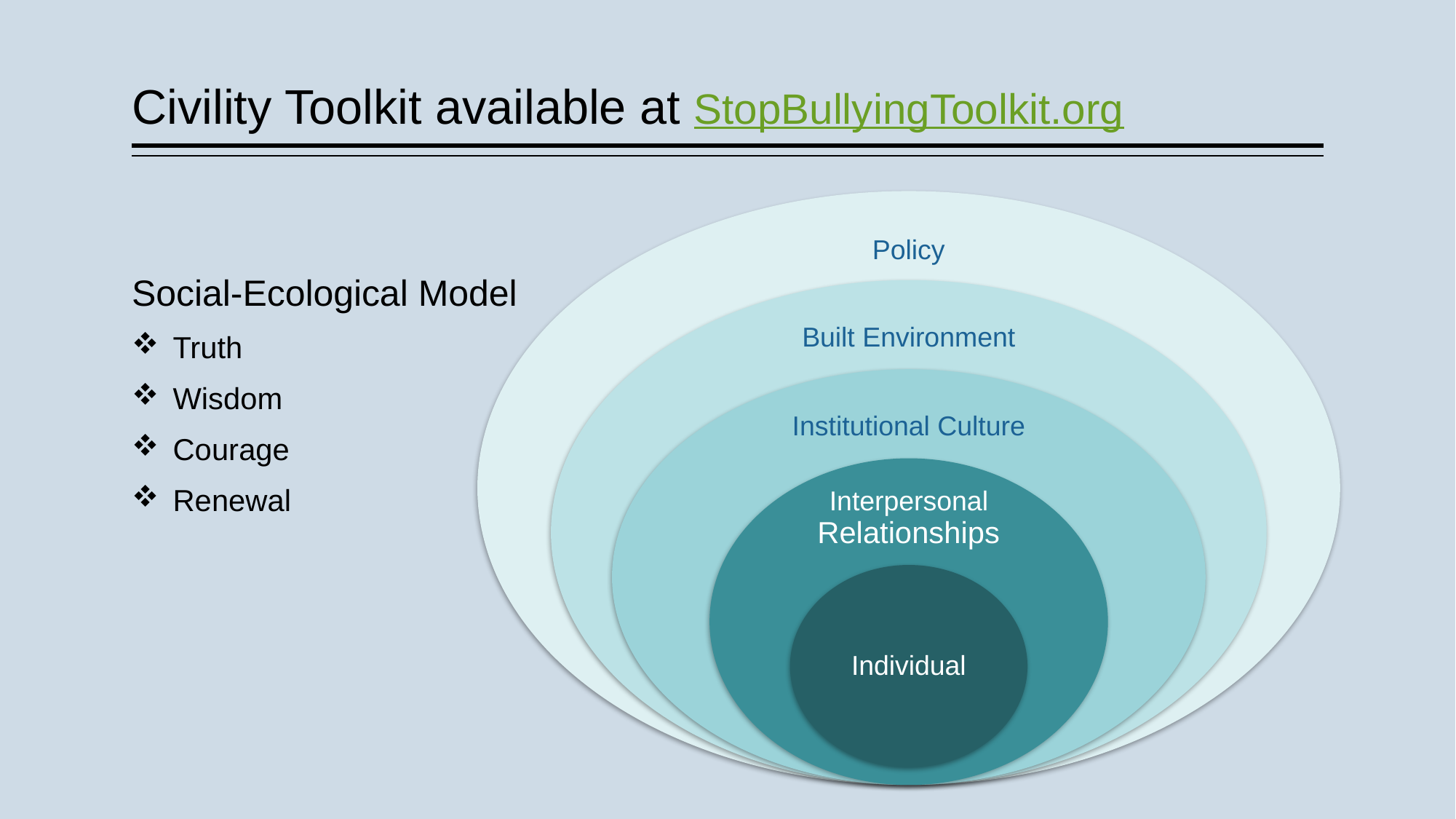

# Civility Toolkit available at StopBullyingToolkit.org
Policy
Built Environment
Institutional Culture
Interpersonal Relationships
Individual
Social-Ecological Model
Truth
Wisdom
Courage
Renewal